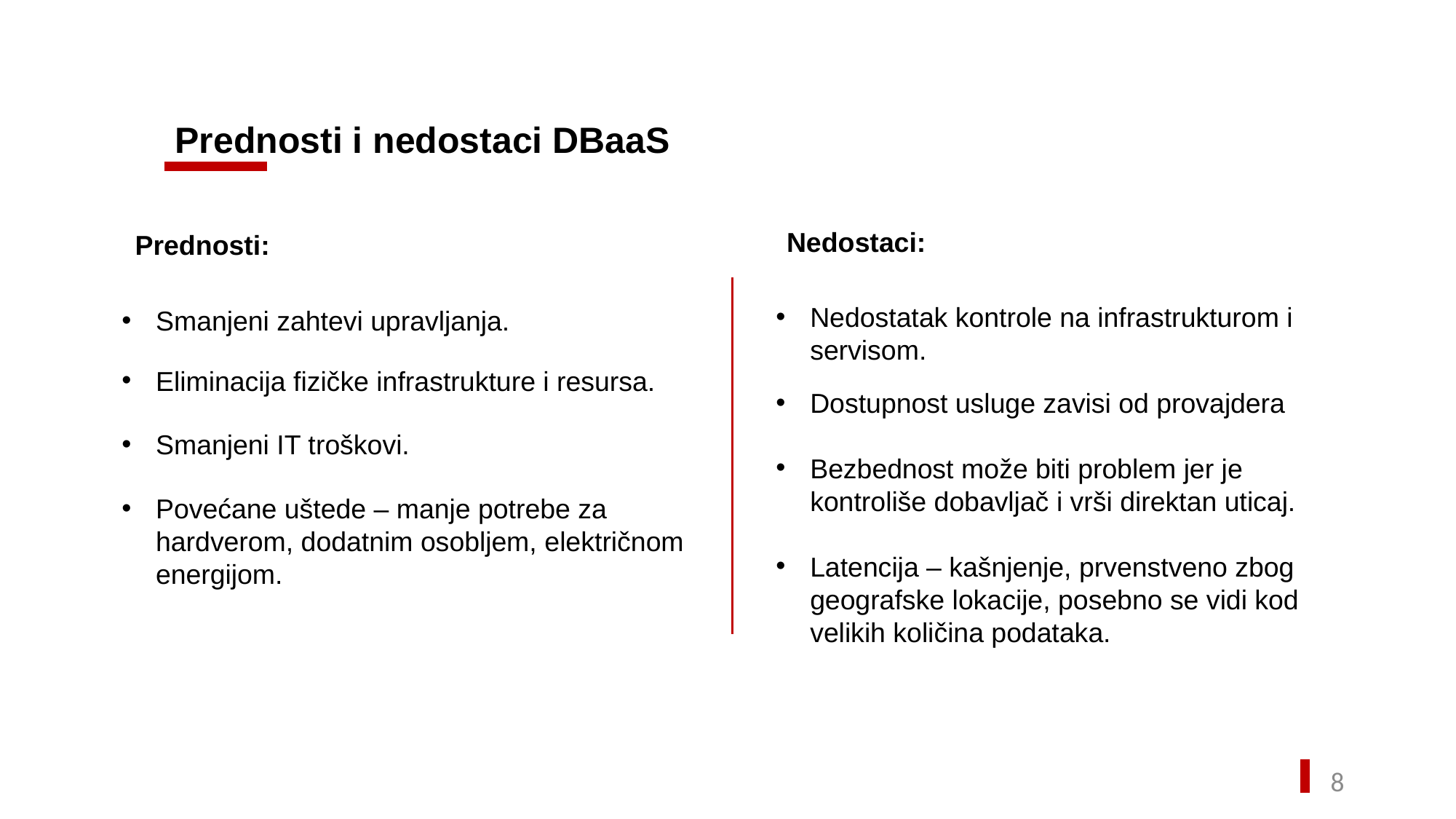

Prednosti i nedostaci DBaaS
Nedostaci:
Prednosti:
Nedostatak kontrole na infrastrukturom i servisom.
Smanjeni zahtevi upravljanja.
Eliminacija fizičke infrastrukture i resursa.
Dostupnost usluge zavisi od provajdera
Smanjeni IT troškovi.
Bezbednost može biti problem jer je kontroliše dobavljač i vrši direktan uticaj.
Povećane uštede – manje potrebe za hardverom, dodatnim osobljem, električnom energijom.
Latencija – kašnjenje, prvenstveno zbog geografske lokacije, posebno se vidi kod velikih količina podataka.
8